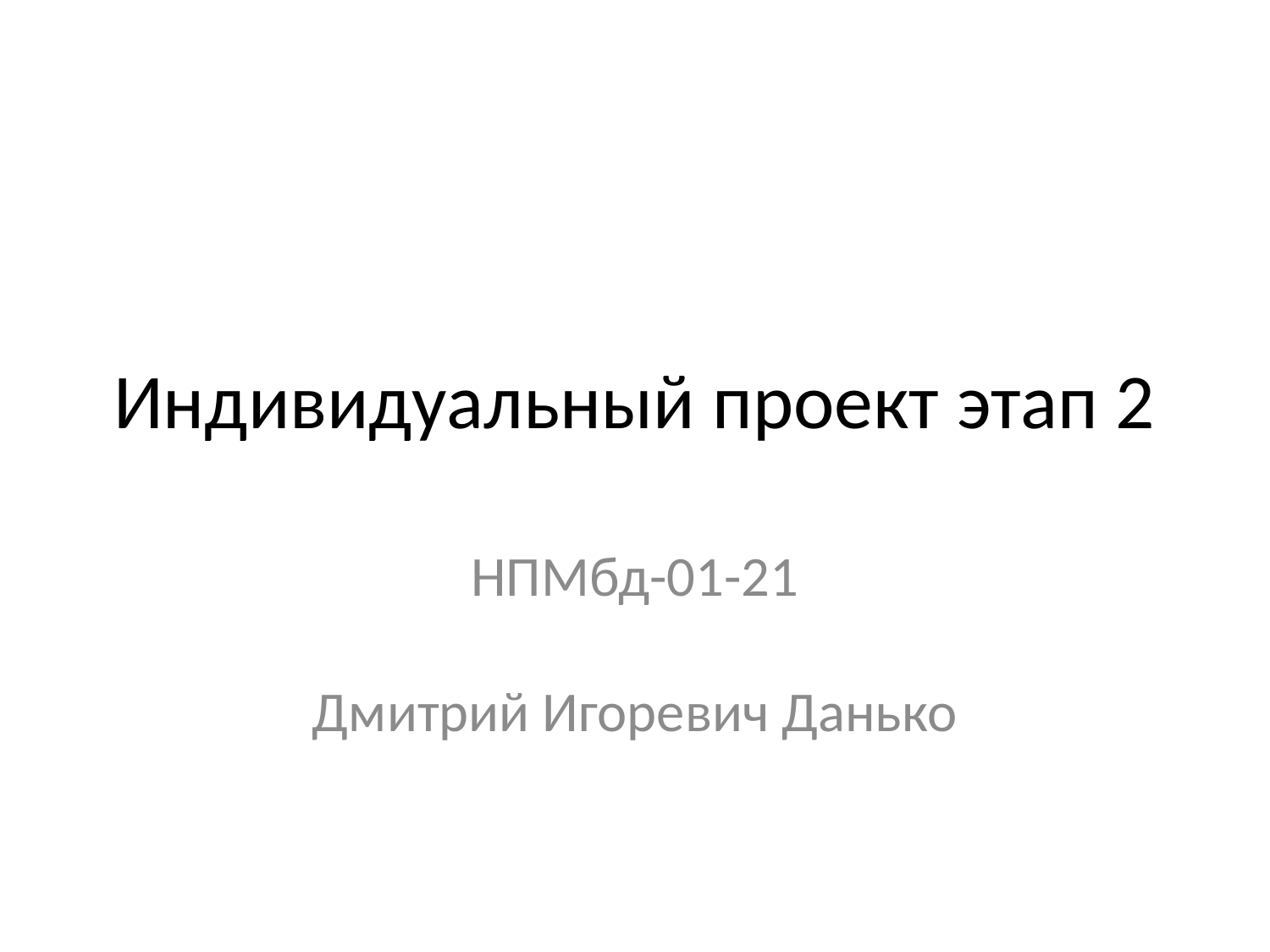

# Индивидуальный проект этап 2
НПМбд-01-21
Дмитрий Игоревич Данько